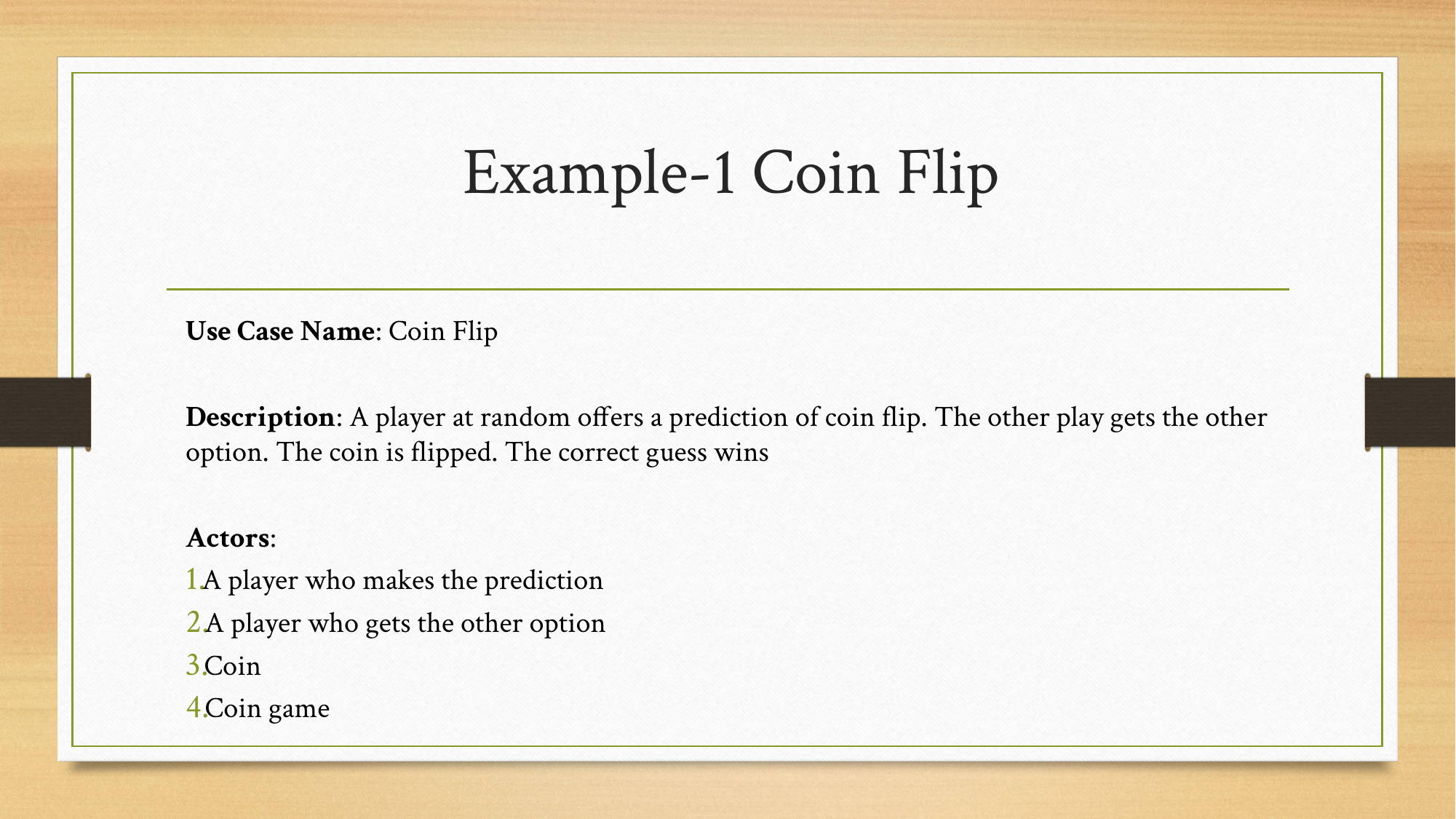

# Example-1 Coin Flip
Use Case Name: Coin Flip

Description: A player at random offers a prediction of coin flip. The other play gets the other option. The coin is flipped. The correct guess wins

Actors:
A player who makes the prediction
A player who gets the other option
Coin
Coin game